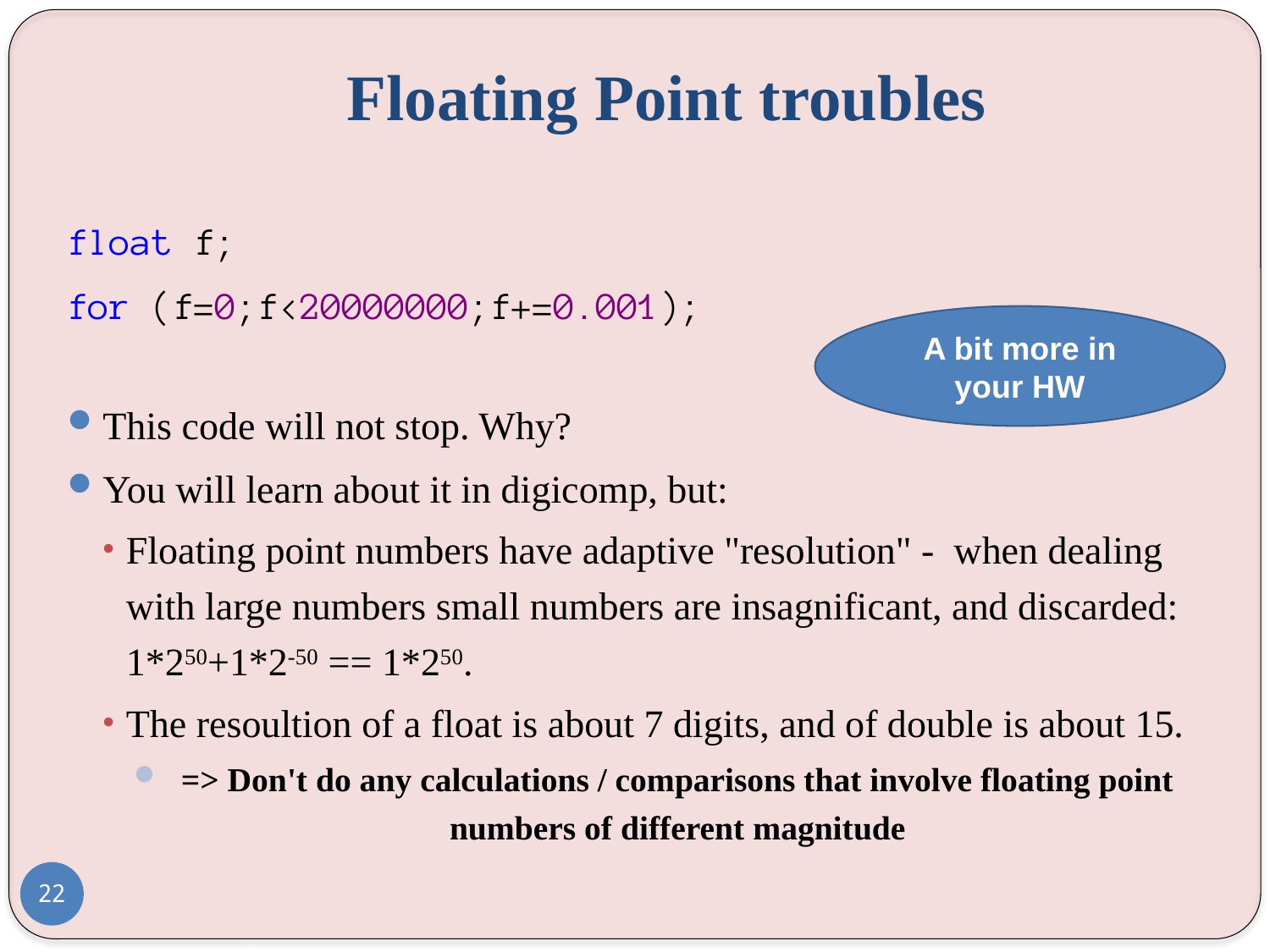

# Floating Point troubles
float f;
for (f=0;f<20000000;f+=0.001);
This code will not stop. Why?
You will learn about it in digicomp, but:
Floating point numbers have adaptive "resolution" -  when dealing with large numbers small numbers are insagnificant, and discarded:  1*250+1*2-50 == 1*250.
The resoultion of a float is about 7 digits, and of double is about 15.
=> Don't do any calculations / comparisons that involve floating point numbers of different magnitude
A bit more in your HW
22